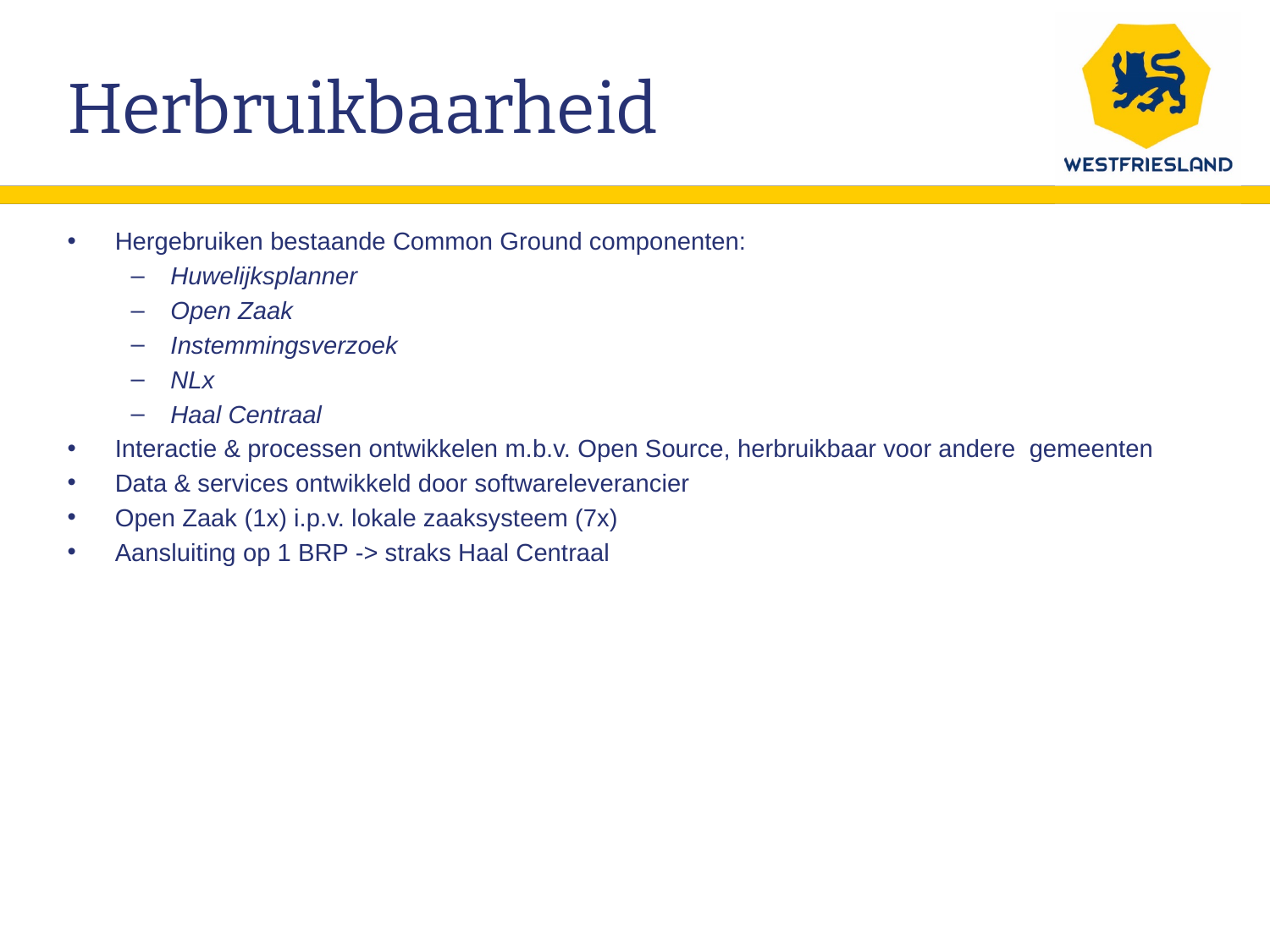

Herbruikbaarheid
Hergebruiken bestaande Common Ground componenten:
Huwelijksplanner
Open Zaak
Instemmingsverzoek
NLx
Haal Centraal
Interactie & processen ontwikkelen m.b.v. Open Source, herbruikbaar voor andere  gemeenten
Data & services ontwikkeld door softwareleverancier
Open Zaak (1x) i.p.v. lokale zaaksysteem (7x)
Aansluiting op 1 BRP -> straks Haal Centraal